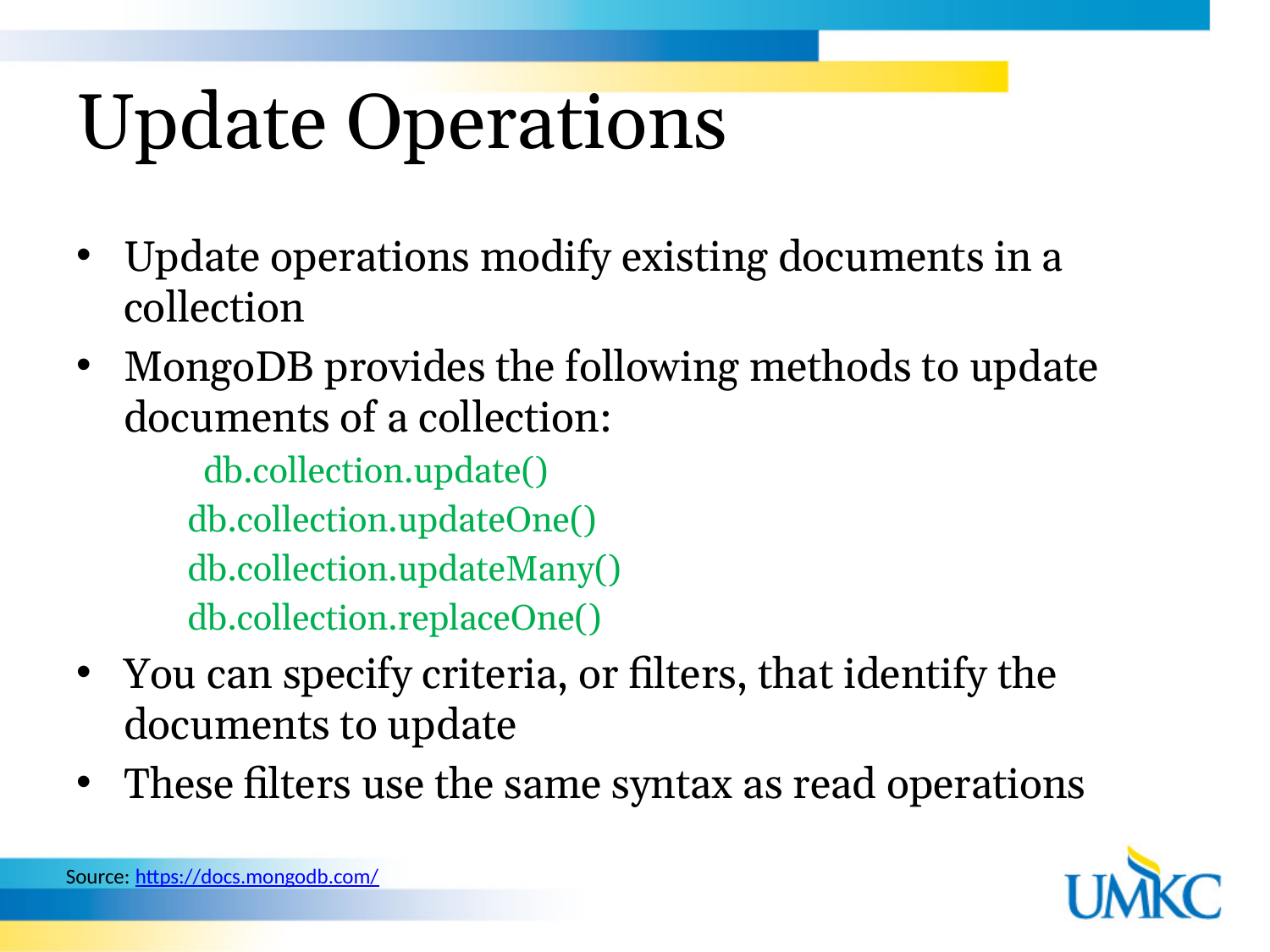

# Update Operations
Update operations modify existing documents in a collection
MongoDB provides the following methods to update documents of a collection:
db.collection.update()
db.collection.updateOne()
db.collection.updateMany()
db.collection.replaceOne()
You can specify criteria, or filters, that identify the documents to update
These filters use the same syntax as read operations
Source: https://docs.mongodb.com/